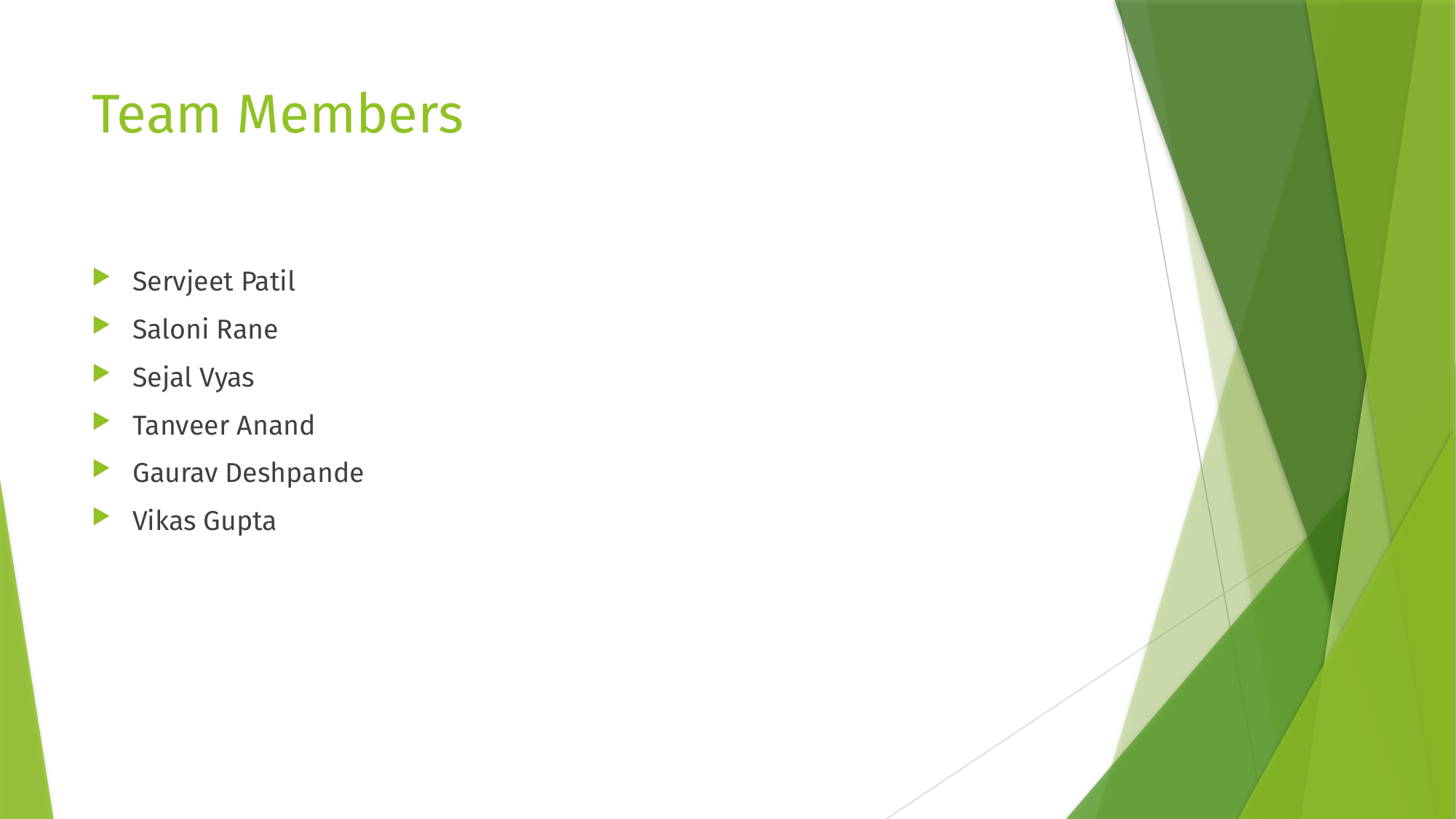

# Team Members
Servjeet Patil
Saloni Rane
Sejal Vyas
Tanveer Anand
Gaurav Deshpande
Vikas Gupta